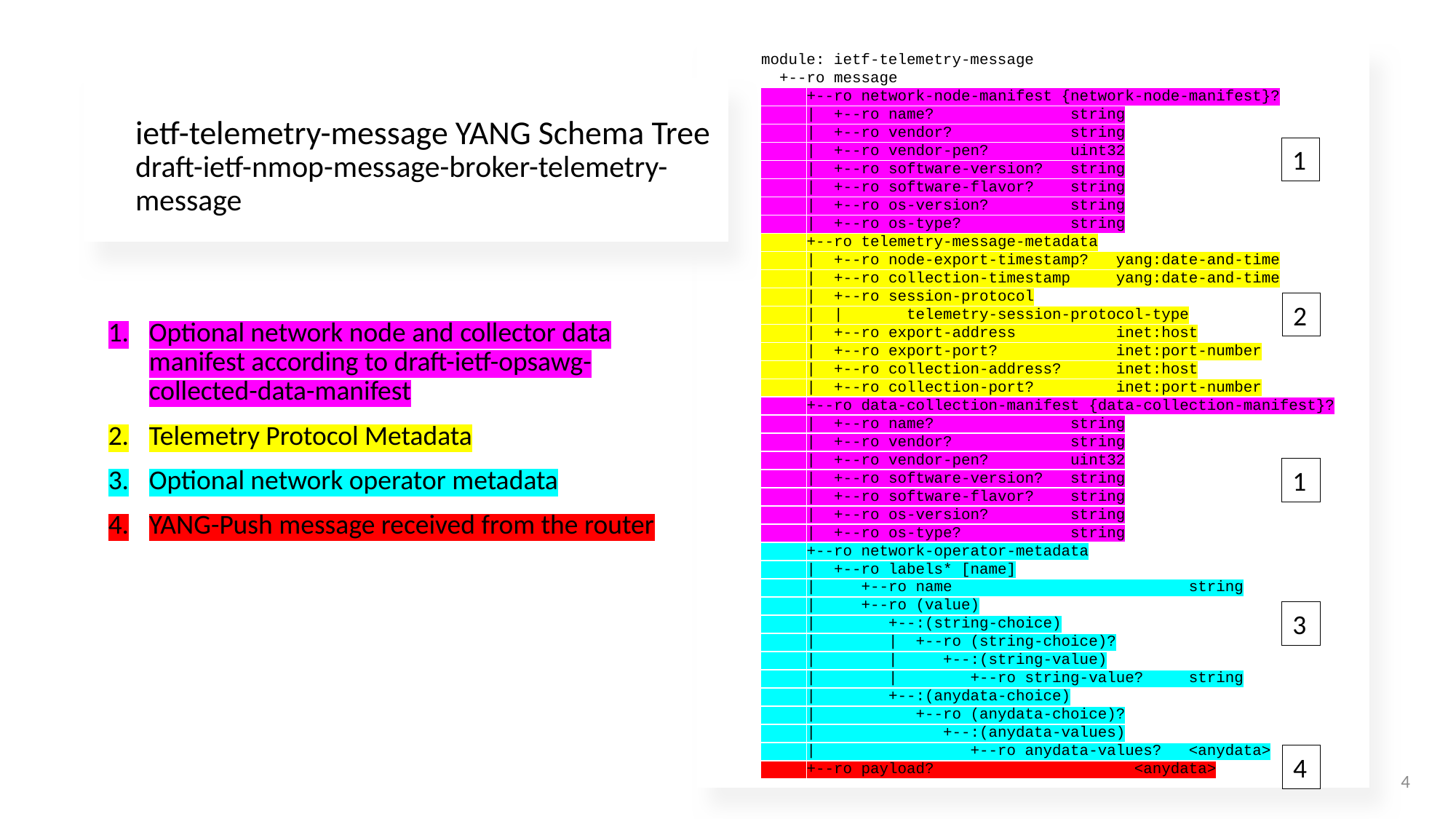

module: ietf-telemetry-message
  +--ro message
     +--ro network-node-manifest {network-node-manifest}?
     |  +--ro name?               string
     |  +--ro vendor?             string
     |  +--ro vendor-pen?         uint32
     |  +--ro software-version?   string
     |  +--ro software-flavor?    string
     |  +--ro os-version?         string
     |  +--ro os-type?            string
     +--ro telemetry-message-metadata
     |  +--ro node-export-timestamp?   yang:date-and-time
     |  +--ro collection-timestamp     yang:date-and-time
     |  +--ro session-protocol
     |  |       telemetry-session-protocol-type
     |  +--ro export-address           inet:host
     |  +--ro export-port?             inet:port-number
     |  +--ro collection-address?      inet:host
     |  +--ro collection-port?         inet:port-number
     +--ro data-collection-manifest {data-collection-manifest}?
     |  +--ro name?               string
     |  +--ro vendor?             string
     |  +--ro vendor-pen?         uint32
     |  +--ro software-version?   string
     |  +--ro software-flavor?    string
     |  +--ro os-version?         string
     |  +--ro os-type?            string
     +--ro network-operator-metadata
     |  +--ro labels* [name]
     |     +--ro name                          string
     |     +--ro (value)
     |        +--:(string-choice)
     |        |  +--ro (string-choice)?
     |        |     +--:(string-value)
     |        |        +--ro string-value?     string
     |        +--:(anydata-choice)
     |           +--ro (anydata-choice)?
     |              +--:(anydata-values)
     |                 +--ro anydata-values?   <anydata>
     +--ro payload?                      <anydata>

ietf-telemetry-message YANG Schema Tree
draft-ietf-nmop-message-broker-telemetry-message
1
2
Optional network node and collector data manifest according to draft-ietf-opsawg-collected-data-manifest
Telemetry Protocol Metadata
Optional network operator metadata
YANG-Push message received from the router

1
3
4
4